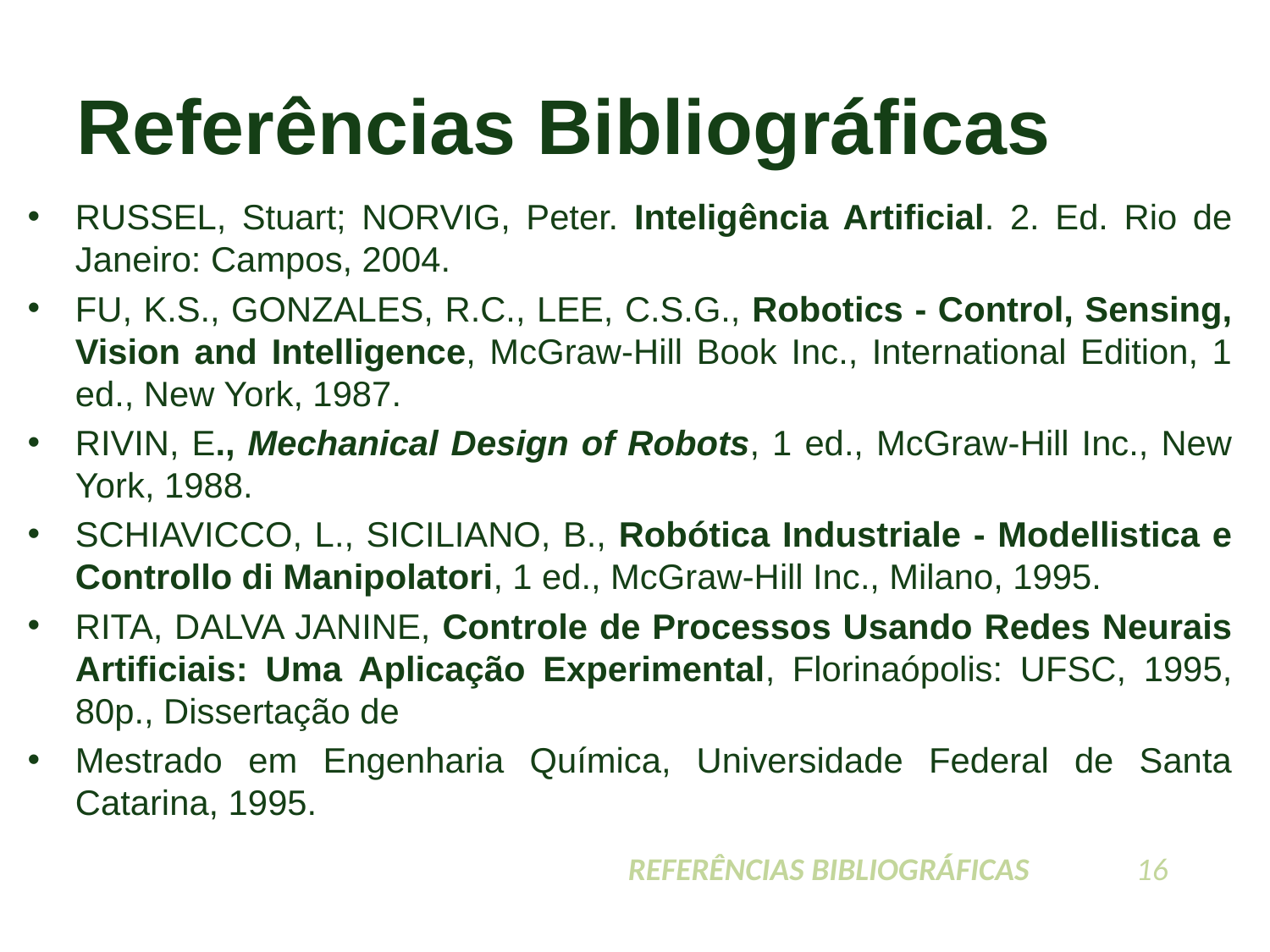

# Referências Bibliográficas
RUSSEL, Stuart; NORVIG, Peter. Inteligência Artificial. 2. Ed. Rio de Janeiro: Campos, 2004.
FU, K.S., GONZALES, R.C., LEE, C.S.G., Robotics - Control, Sensing, Vision and Intelligence, McGraw-Hill Book Inc., International Edition, 1 ed., New York, 1987.
RIVIN, E., Mechanical Design of Robots, 1 ed., McGraw-Hill Inc., New York, 1988.
SCHIAVICCO, L., SICILIANO, B., Robótica Industriale - Modellistica e Controllo di Manipolatori, 1 ed., McGraw-Hill Inc., Milano, 1995.
RITA, DALVA JANINE, Controle de Processos Usando Redes Neurais Artificiais: Uma Aplicação Experimental, Florinaópolis: UFSC, 1995, 80p., Dissertação de
Mestrado em Engenharia Química, Universidade Federal de Santa Catarina, 1995.
REFERÊNCIAS BIBLIOGRÁFICAS	16